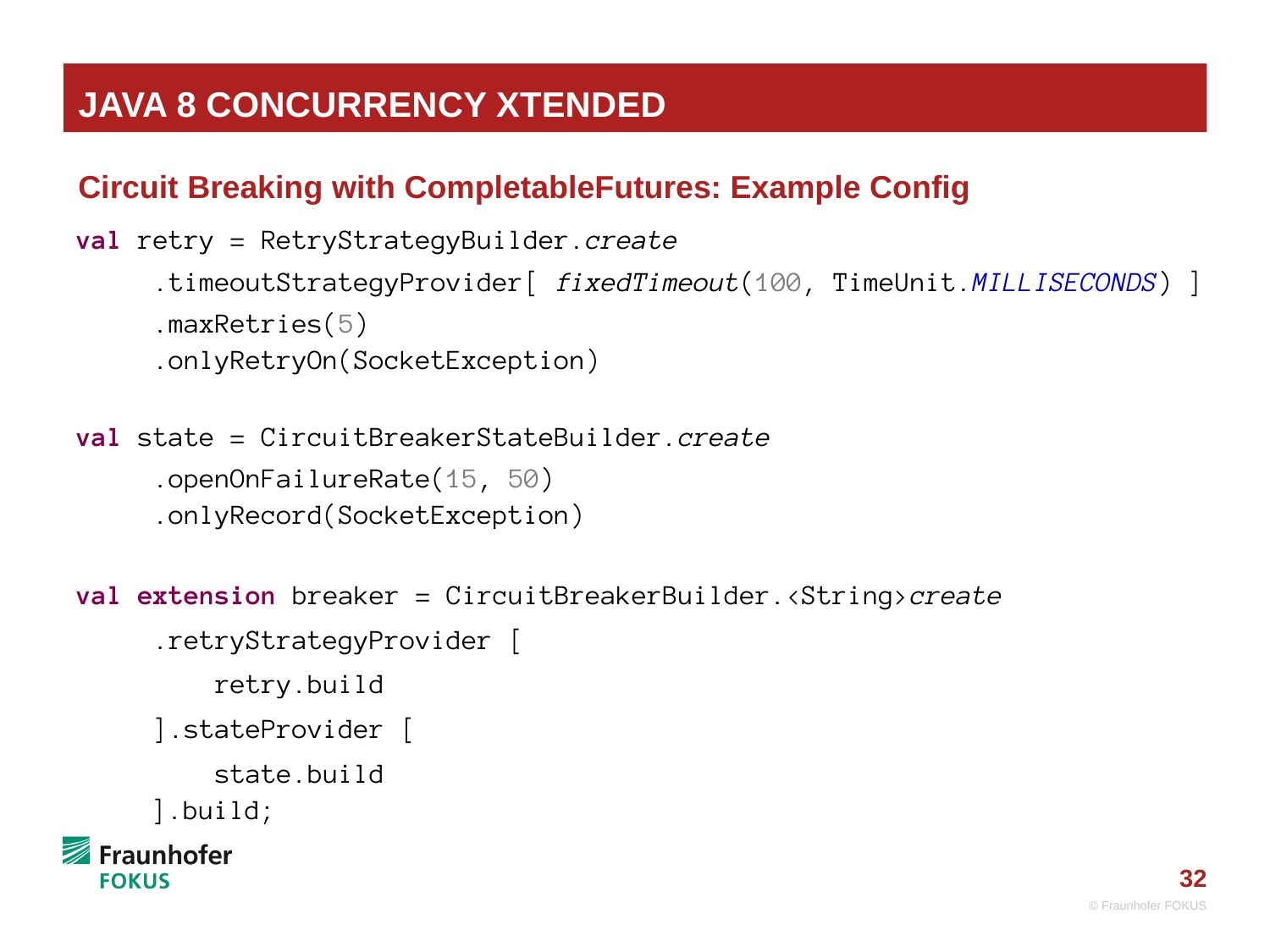

# Java 8 Concurrency Xtended
Circuit Breaking with CompletableFutures: Example Config
val retry = RetryStrategyBuilder.create
     .timeoutStrategyProvider[ fixedTimeout(100, TimeUnit.MILLISECONDS) ]
     .maxRetries(5)
     .onlyRetryOn(SocketException)
val state = CircuitBreakerStateBuilder.create
     .openOnFailureRate(15, 50)
     .onlyRecord(SocketException)
val extension breaker = CircuitBreakerBuilder.<String>create
     .retryStrategyProvider [
         retry.build
     ].stateProvider [
         state.build
            ].build;

© Fraunhofer FOKUS